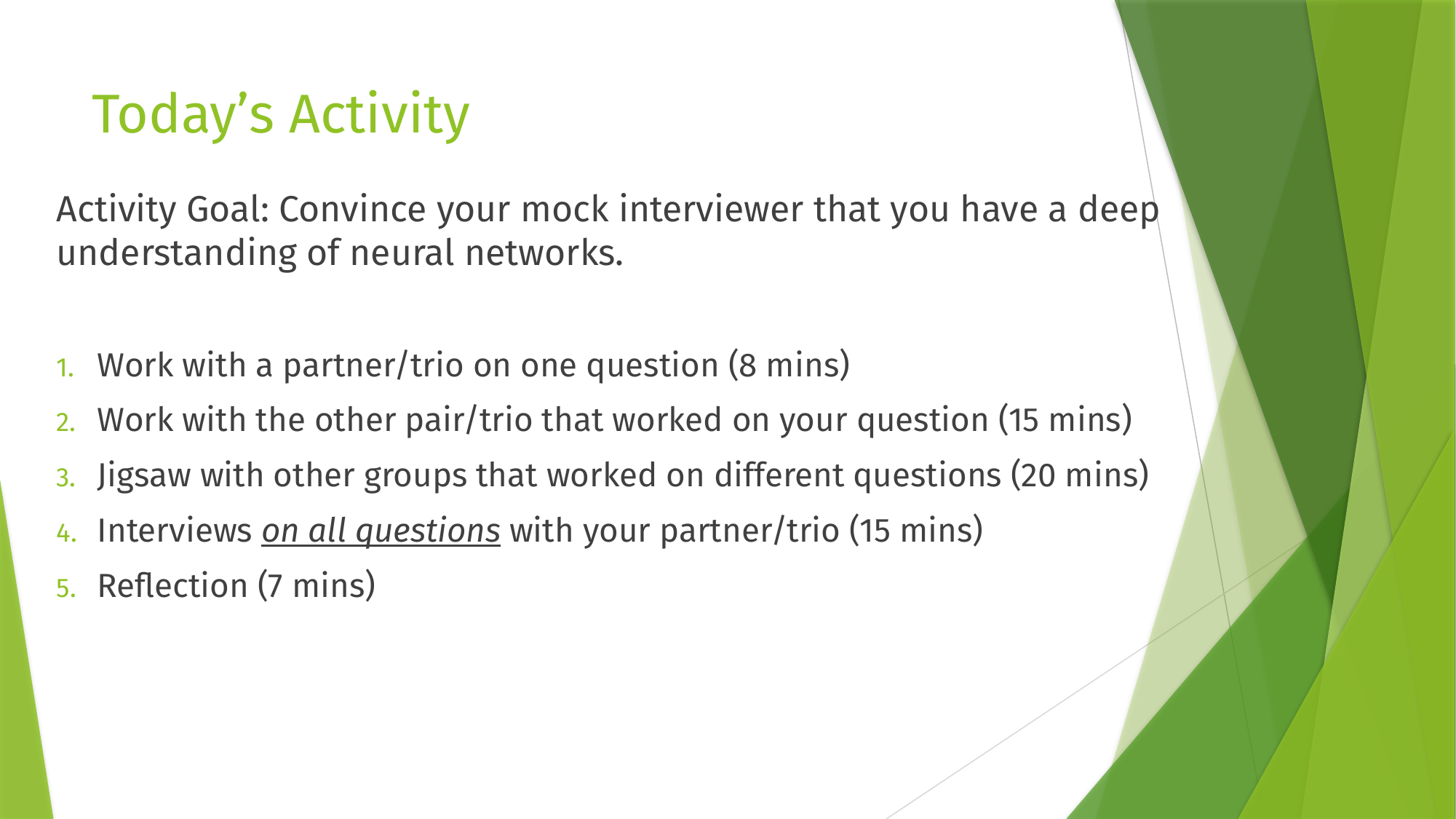

# Today’s Activity
Activity Goal: Convince your mock interviewer that you have a deep understanding of neural networks.

Work with a partner/trio on one question (8 mins)
Work with the other pair/trio that worked on your question (15 mins)
Jigsaw with other groups that worked on different questions (20 mins)
Interviews on all questions with your partner/trio (15 mins)
Reflection (7 mins)